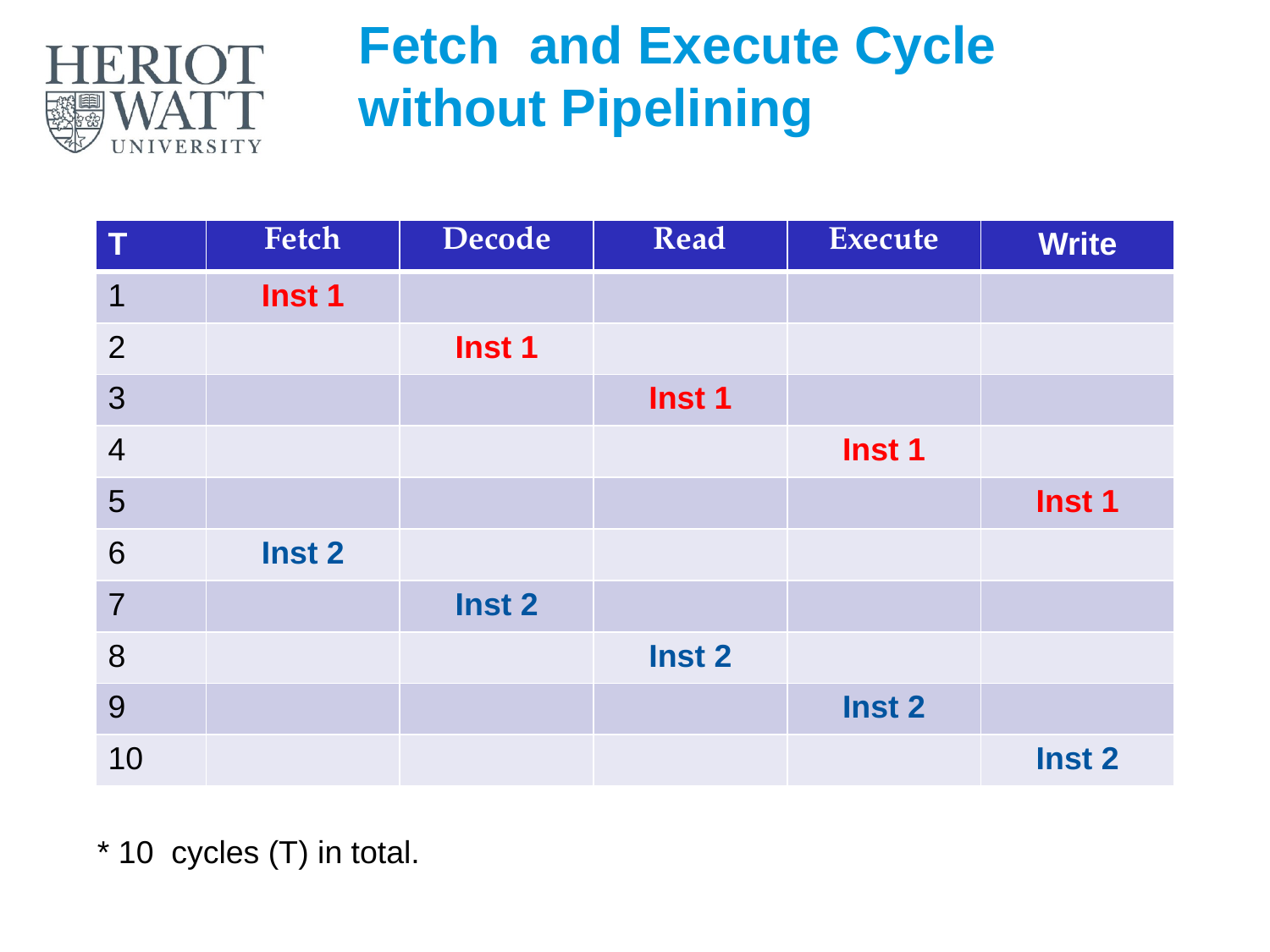

# Fetch  and Execute Cycle without Pipelining
| T | Fetch | Decode | Read | Execute | Write |
| --- | --- | --- | --- | --- | --- |
| 1 | Inst 1 |  |  |  |  |
| 2 |  | Inst 1 |  |  |  |
| 3 |  |  | Inst 1 |  |  |
| 4 |  |  |  | Inst 1 |  |
| 5 |  |  |  |  | Inst 1 |
| 6 | Inst 2 |  |  |  |  |
| 7 |  | Inst 2 |  |  |  |
| 8 |  |  | Inst 2 |  |  |
| 9 |  |  |  | Inst 2 |  |
| 10 |  |  |  |  | Inst 2 |
* 10  cycles (T) in total.